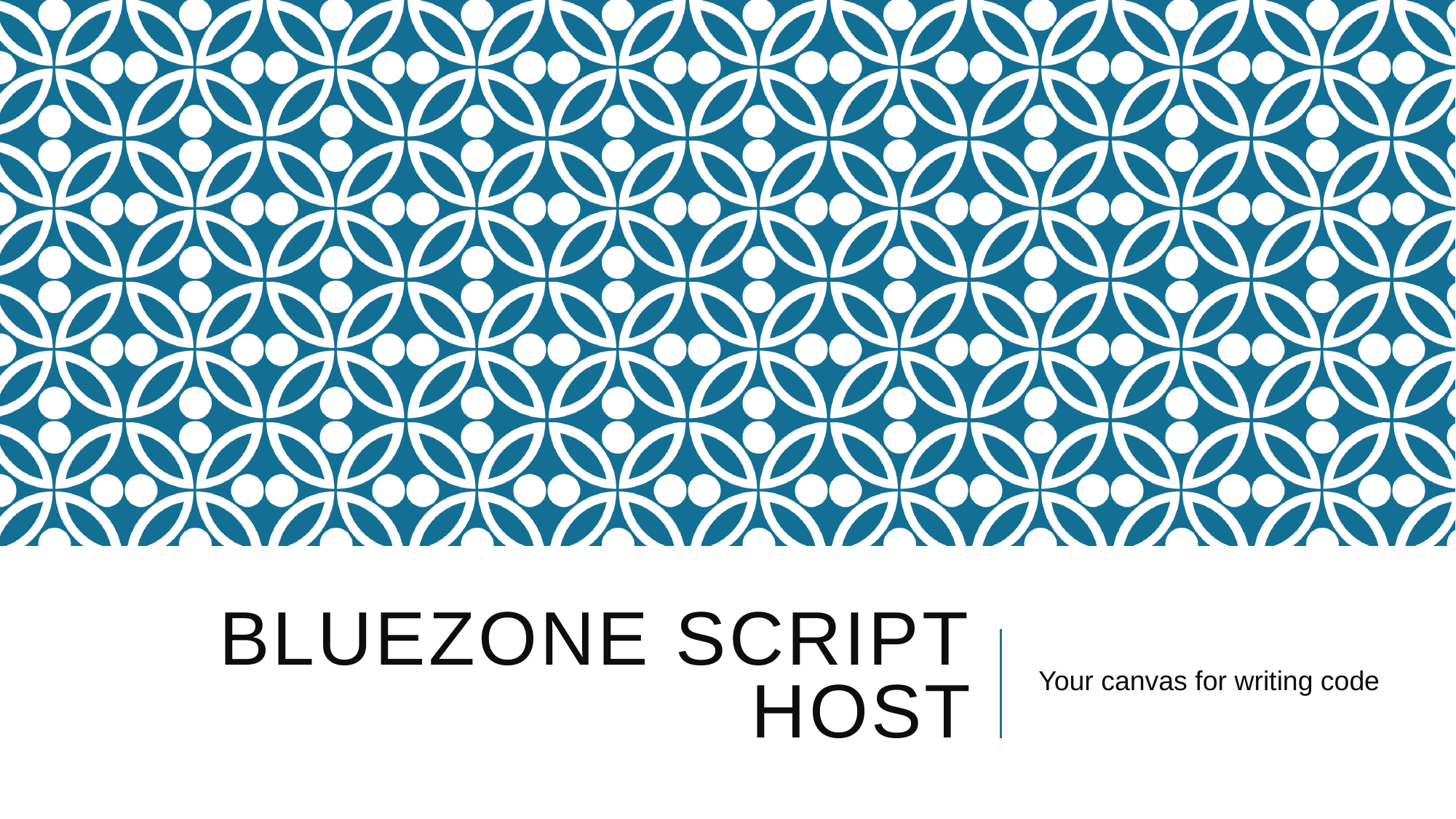

# BlueZone Script Host
Your canvas for writing code